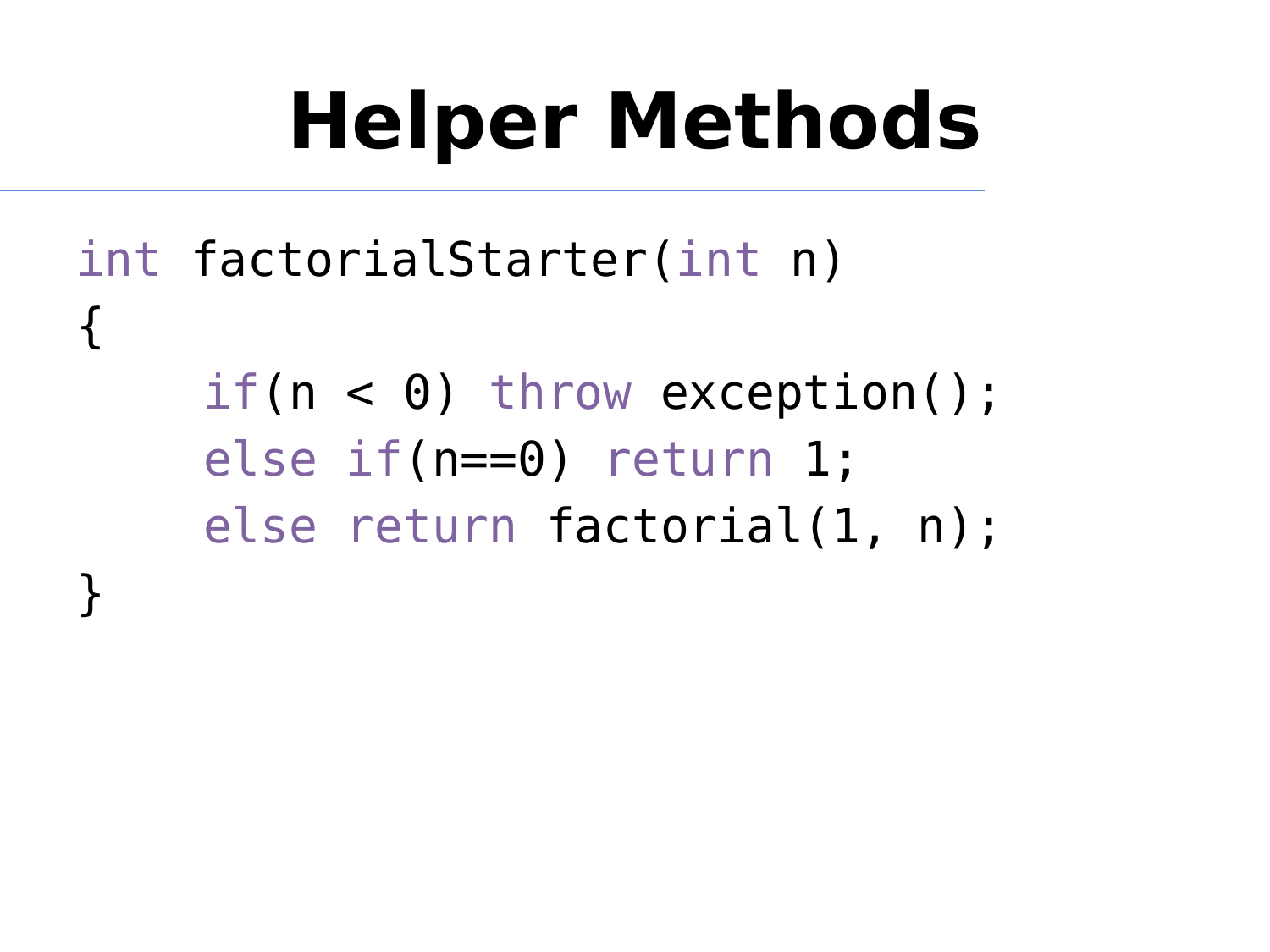

# Helper Methods
int factorialStarter(int n)
{
	if(n < 0) throw exception();
	else if(n==0) return 1;
	else return factorial(1, n);
}